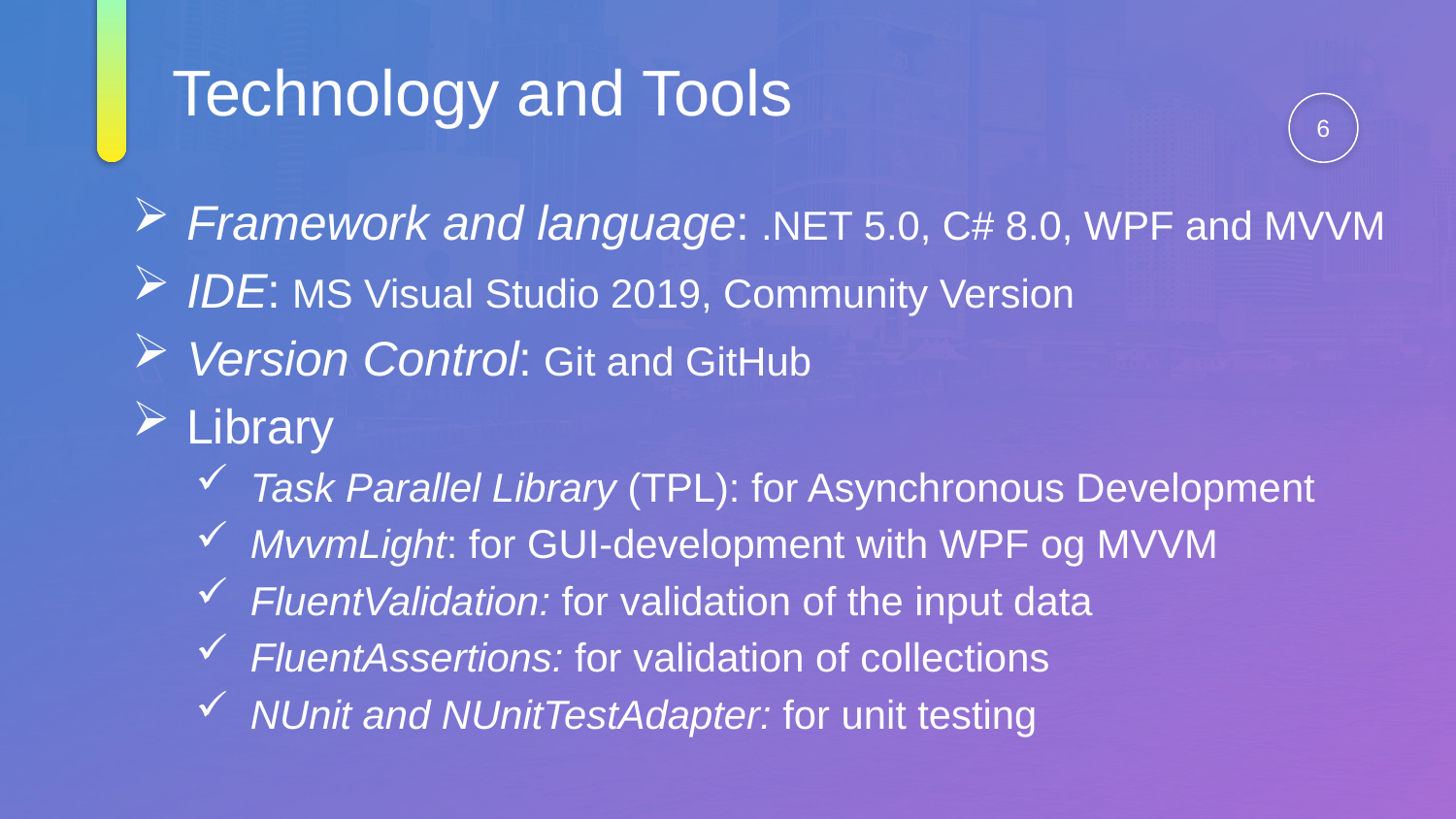

Technology and Tools
6
Framework and language: .NET 5.0, C# 8.0, WPF and MVVM
IDE: MS Visual Studio 2019, Community Version
Version Control: Git and GitHub
Library
Task Parallel Library (TPL): for Asynchronous Development
MvvmLight: for GUI-development with WPF og MVVM
FluentValidation: for validation of the input data
FluentAssertions: for validation of collections
NUnit and NUnitTestAdapter: for unit testing